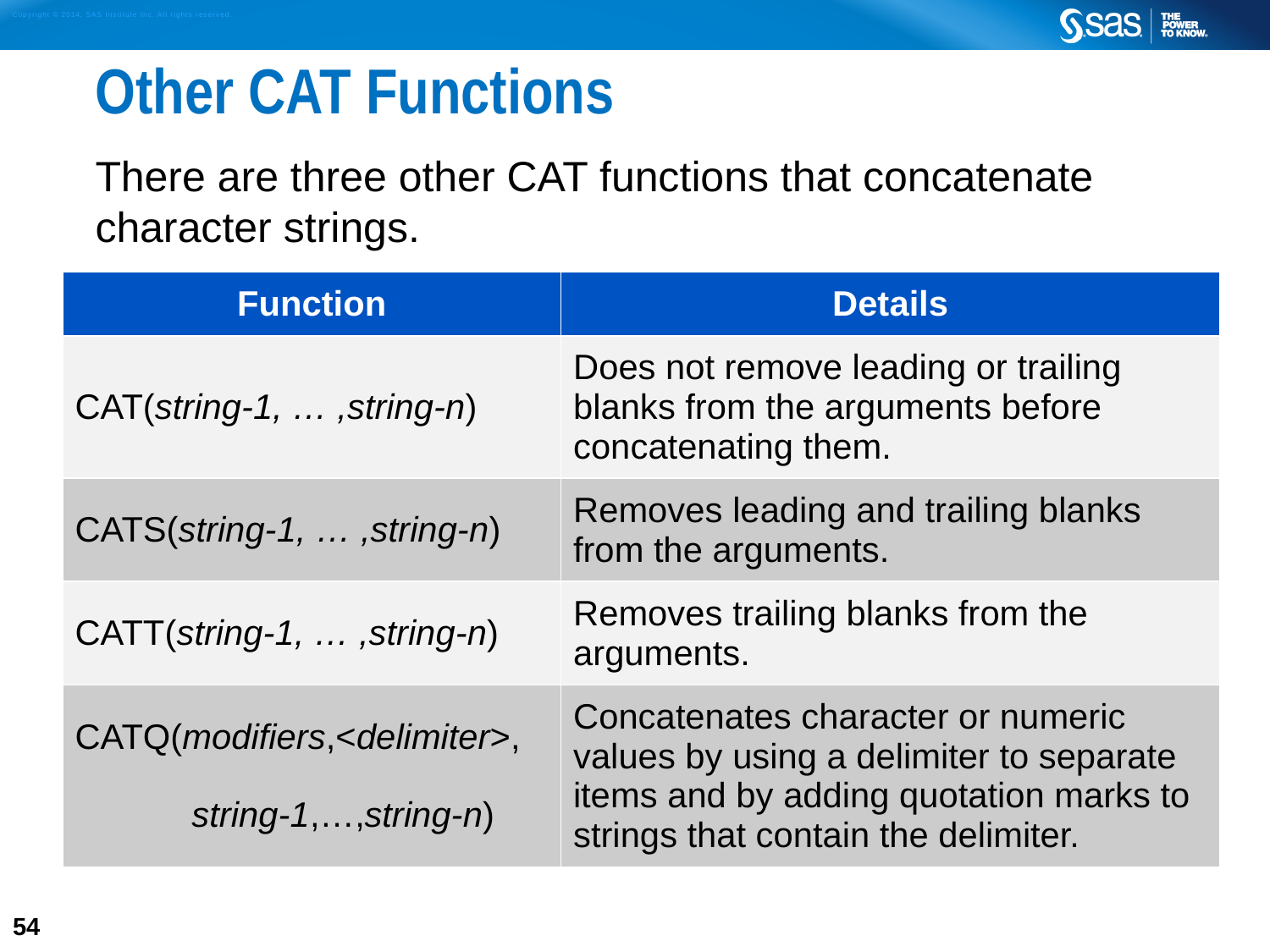

# Other CAT Functions
There are three other CAT functions that concatenate character strings.
| Function | Details |
| --- | --- |
| CAT(string-1, … ,string-n) | Does not remove leading or trailing blanks from the arguments before concatenating them. |
| CATS(string-1, … ,string-n) | Removes leading and trailing blanks from the arguments. |
| CATT(string-1, … ,string-n) | Removes trailing blanks from the arguments. |
| CATQ(modifiers,<delimiter>, string-1,…,string-n) | Concatenates character or numeric values by using a delimiter to separate items and by adding quotation marks to strings that contain the delimiter. |
54